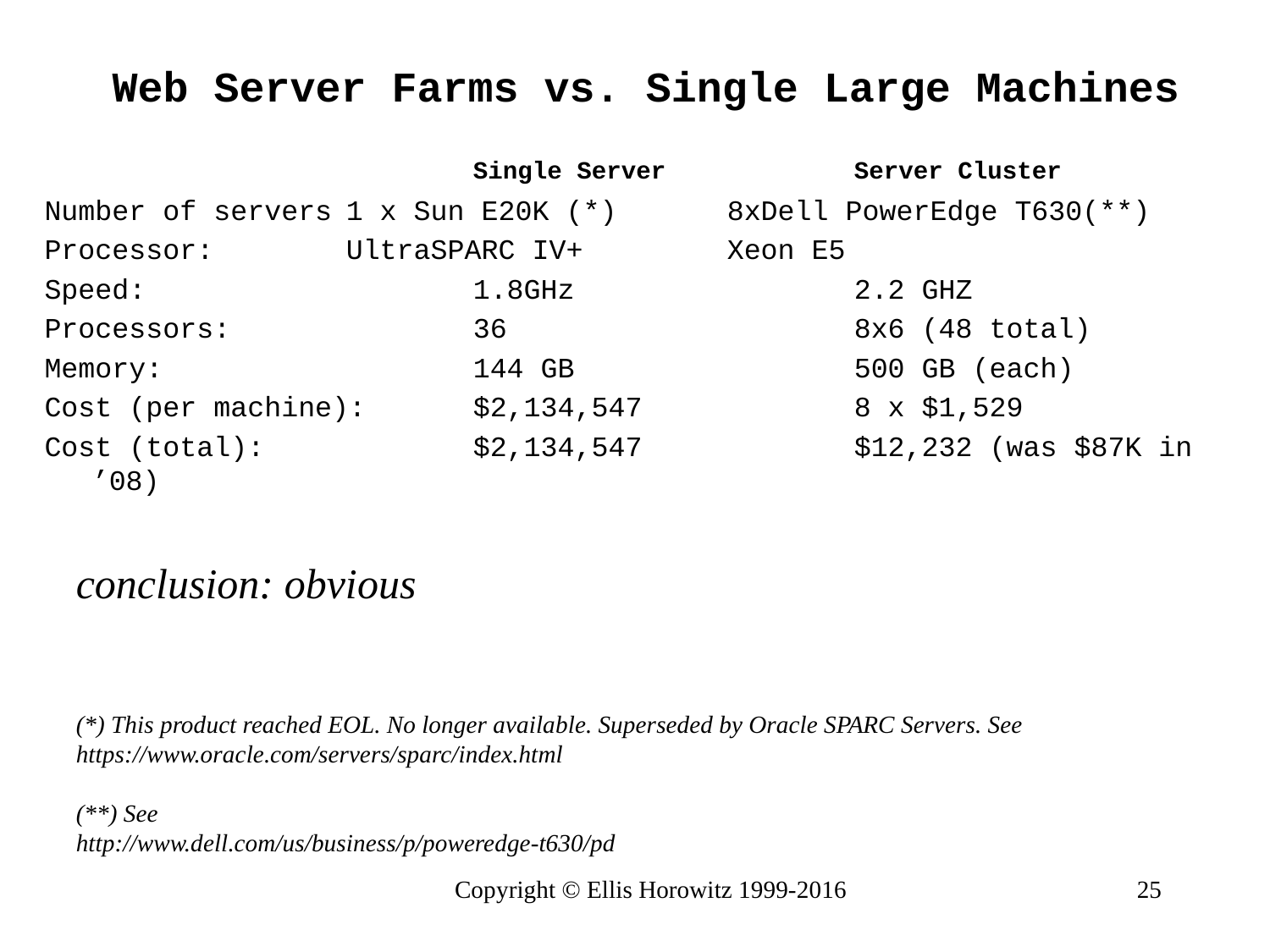

# Web Server Farms vs. Single Large Machines
 				Single Server		Server Cluster
Number of servers	1 x Sun E20K (*)	8xDell PowerEdge T630(**)
Processor:		UltraSPARC IV+		Xeon E5
Speed:			1.8GHz			2.2 GHZ
Processors:		36			8x6 (48 total)
Memory:			144 GB			500 GB (each)
Cost (per machine):	$2,134,547		8 x $1,529
Cost (total):		$2,134,547		$12,232 (was $87K in ’08)
conclusion: obvious

(*) This product reached EOL. No longer available. Superseded by Oracle SPARC Servers. See
https://www.oracle.com/servers/sparc/index.html

(**) See
http://www.dell.com/us/business/p/poweredge-t630/pd
Copyright © Ellis Horowitz 1999-2016
25